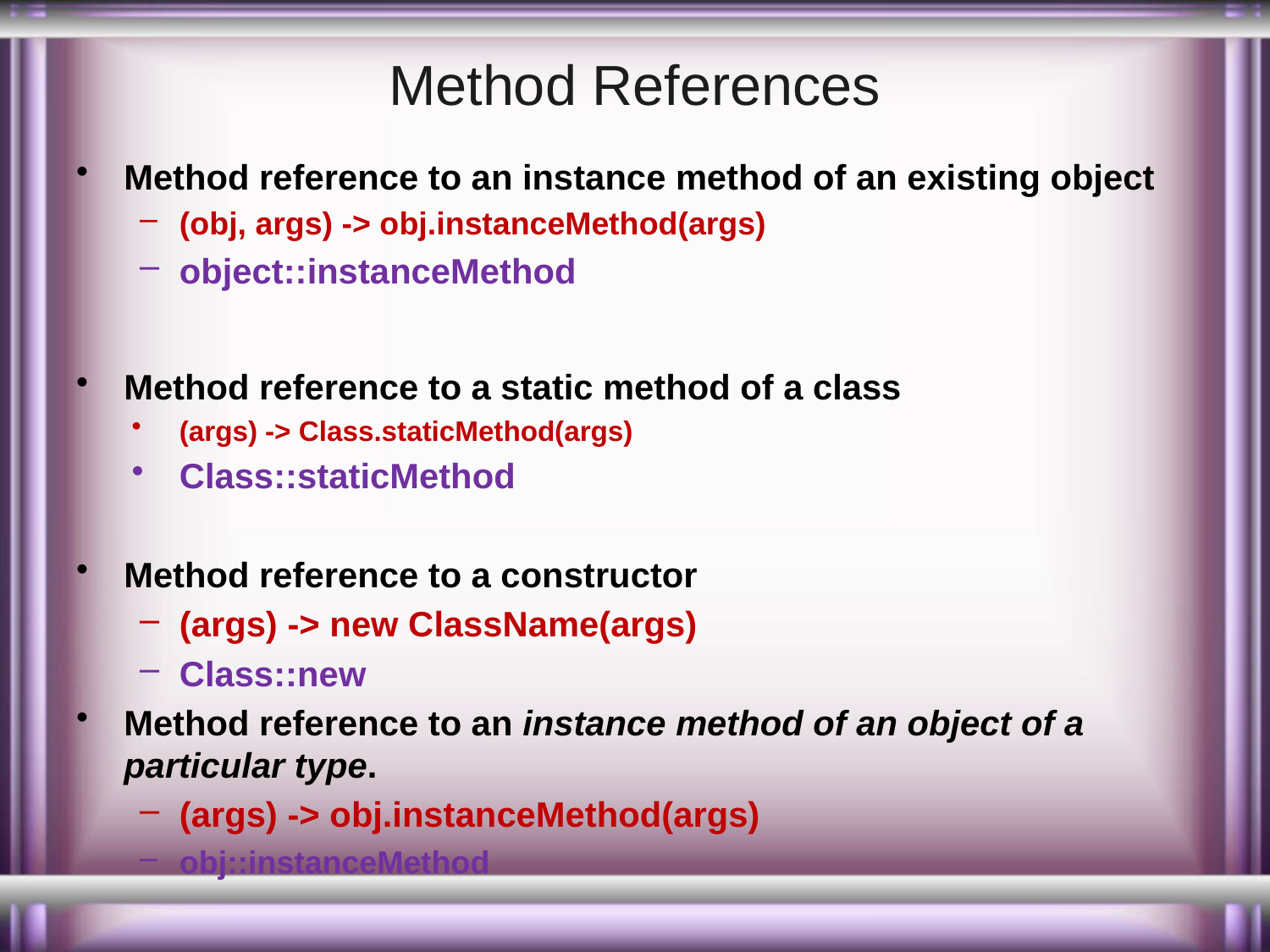

# Method References
Method reference to an instance method of an existing object
(obj, args) -> obj.instanceMethod(args)
object::instanceMethod

Method reference to a static method of a class
(args) -> Class.staticMethod(args)
Class::staticMethod

Method reference to a constructor
(args) -> new ClassName(args)
Class::new
Method reference to an instance method of an object of a particular type.
(args) -> obj.instanceMethod(args)
obj::instanceMethod